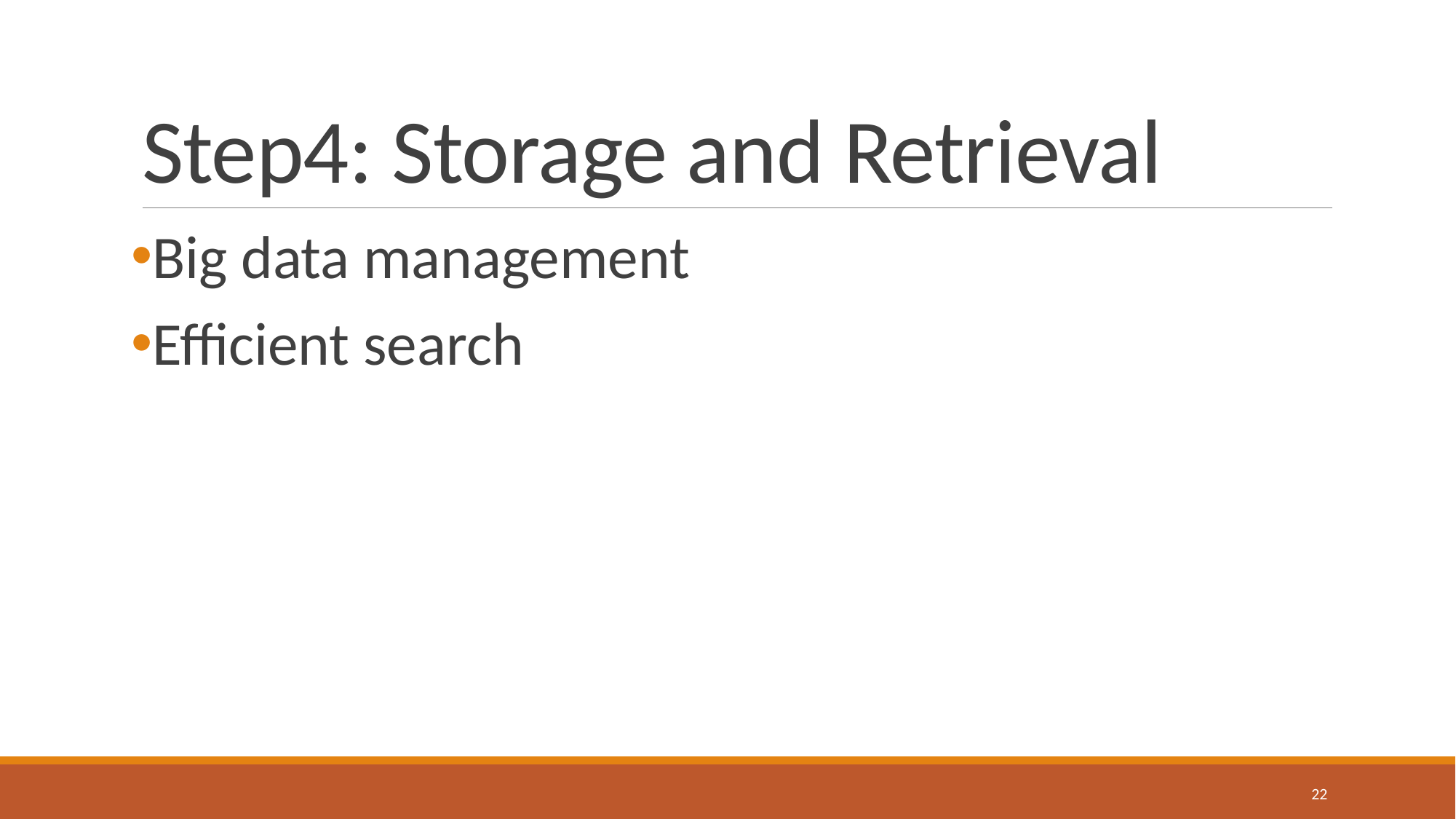

# Step4: Storage and Retrieval
Big data management
Efficient search

22